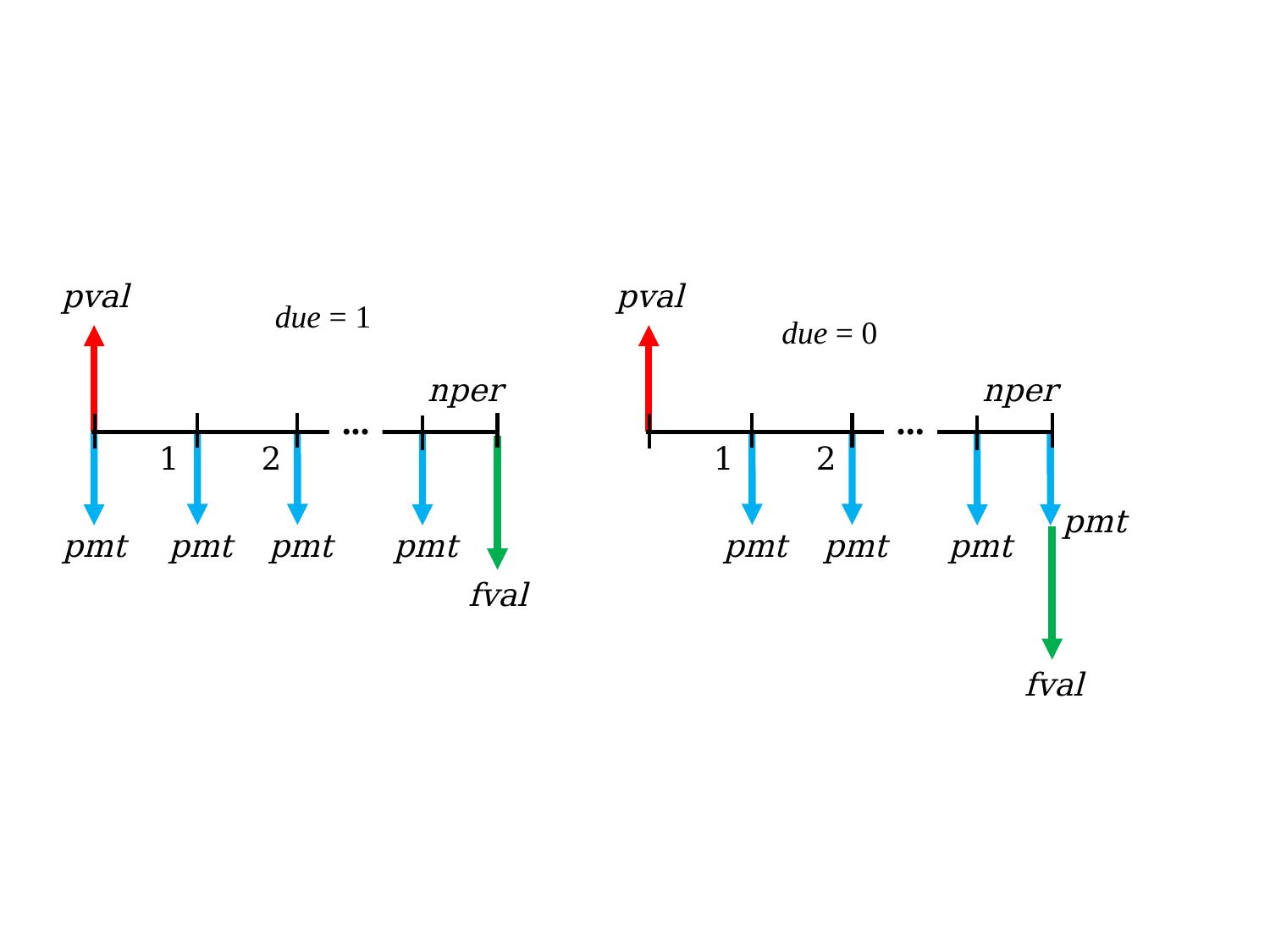

pval
pval
due = 1
due = 0
nper
nper
•••
•••
1
2
1
2
pmt
pmt
pmt
pmt
pmt
pmt
pmt
pmt
fval
fval